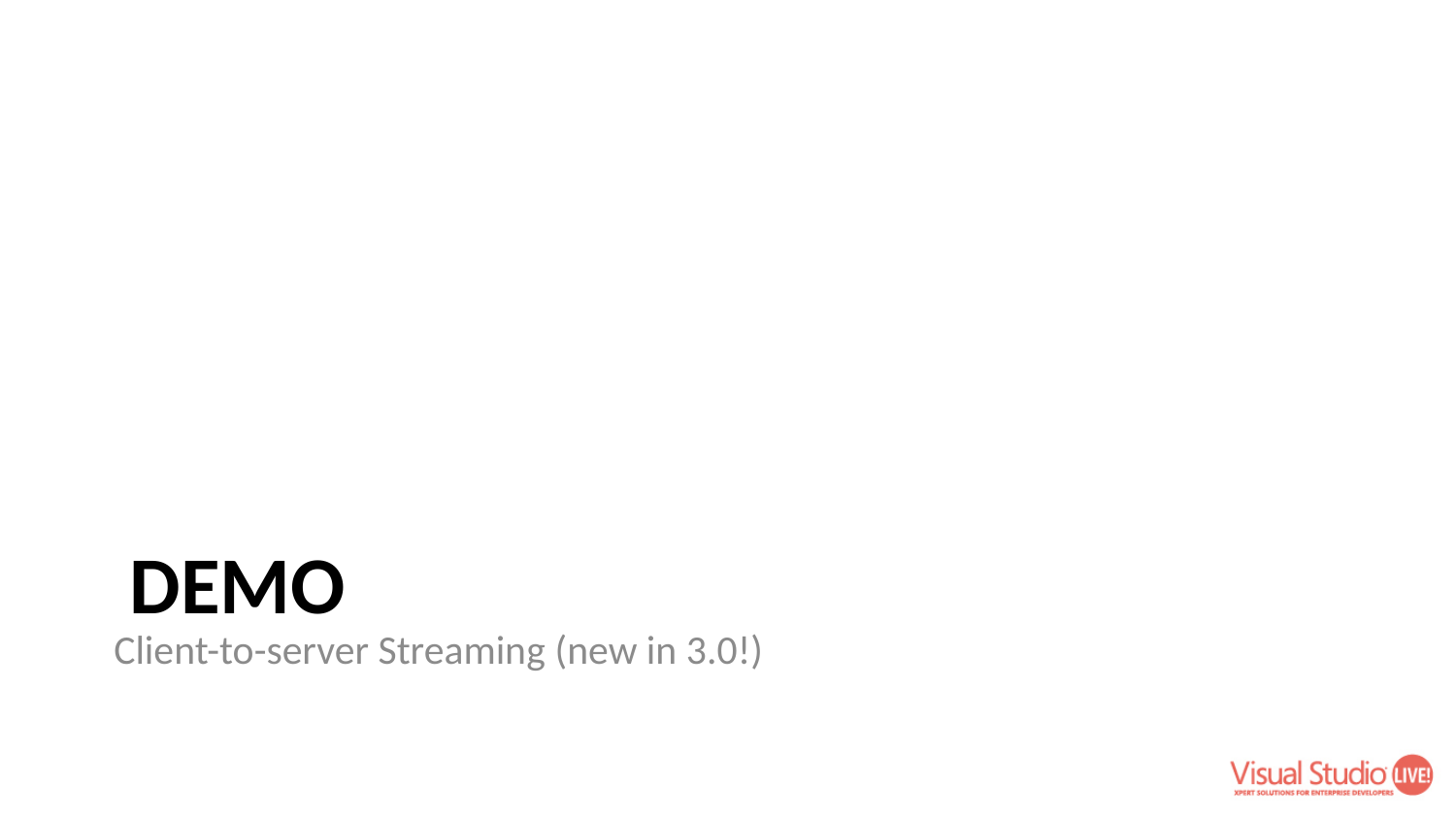

Client-to-server Streaming (new in 3.0!)
# Demo